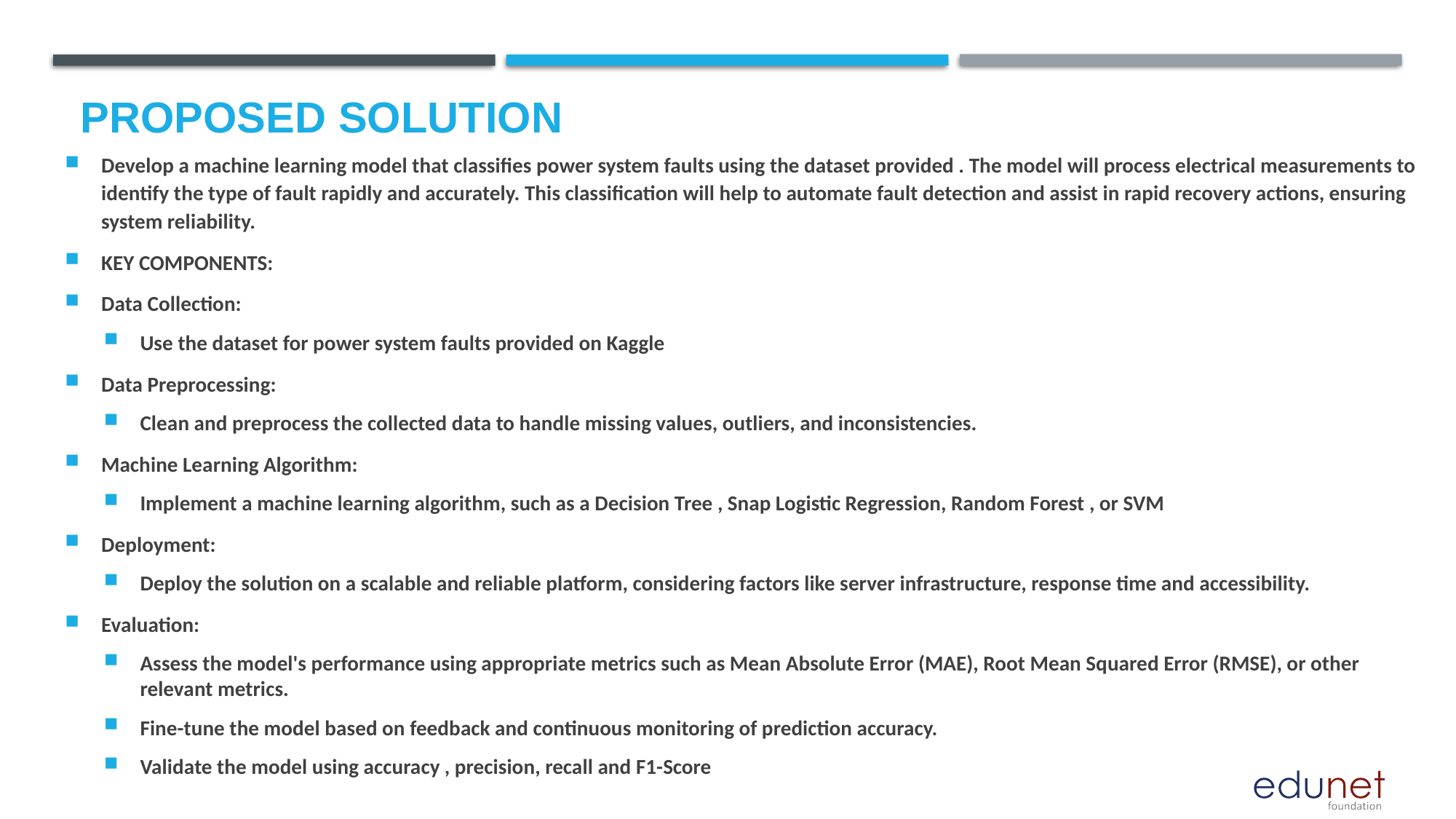

# Proposed Solution

Develop a machine learning model that classifies power system faults using the dataset provided . The model will process electrical measurements to identify the type of fault rapidly and accurately. This classification will help to automate fault detection and assist in rapid recovery actions, ensuring system reliability.
KEY COMPONENTS:
Data Collection:
Use the dataset for power system faults provided on Kaggle
Data Preprocessing:
Clean and preprocess the collected data to handle missing values, outliers, and inconsistencies.
Machine Learning Algorithm:
Implement a machine learning algorithm, such as a Decision Tree , Snap Logistic Regression, Random Forest , or SVM
Deployment:
Deploy the solution on a scalable and reliable platform, considering factors like server infrastructure, response time and accessibility.
Evaluation:
Assess the model's performance using appropriate metrics such as Mean Absolute Error (MAE), Root Mean Squared Error (RMSE), or other relevant metrics.
Fine-tune the model based on feedback and continuous monitoring of prediction accuracy.
Validate the model using accuracy , precision, recall and F1-Score